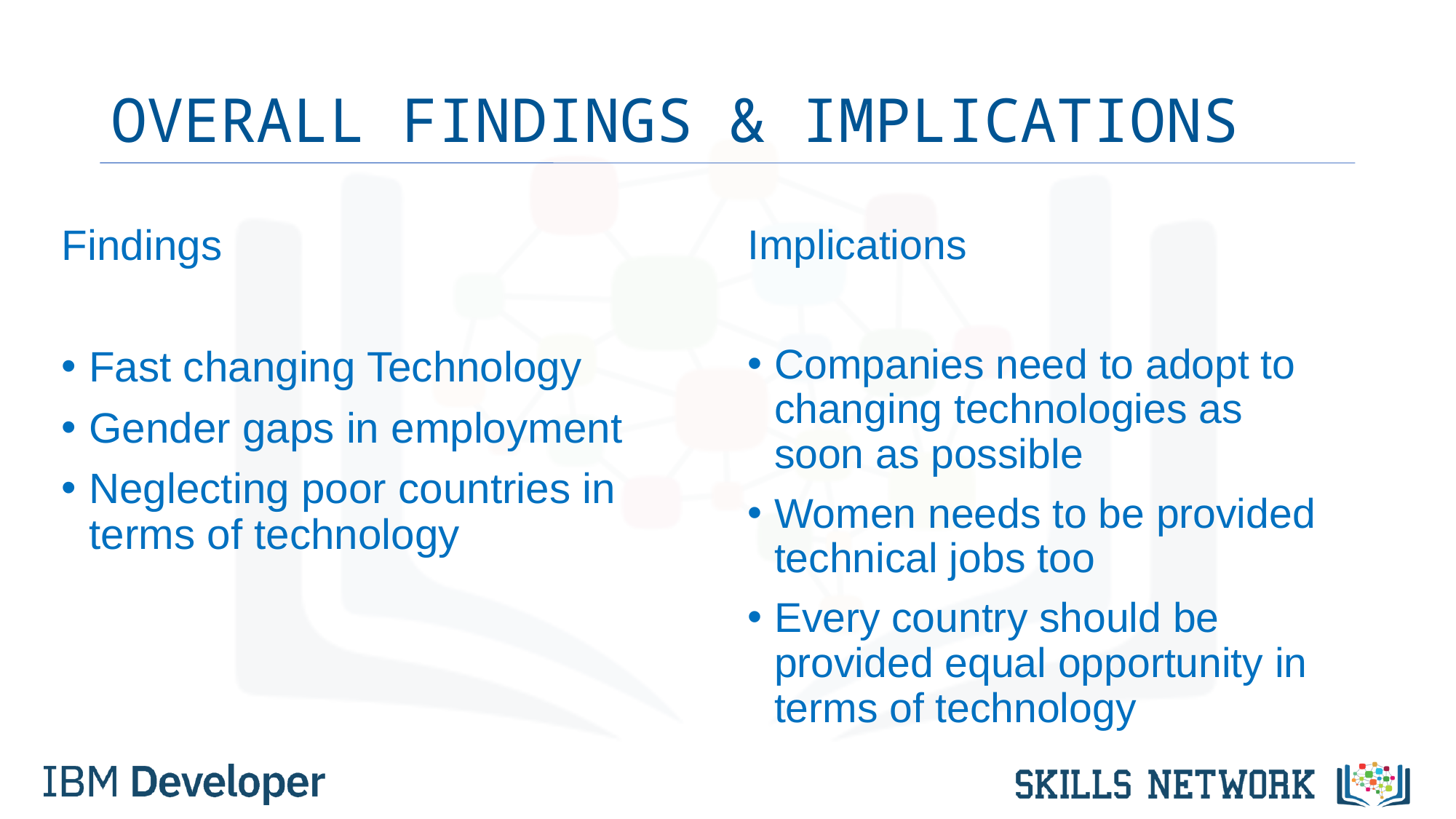

# OVERALL FINDINGS & IMPLICATIONS
Findings

Fast changing Technology
Gender gaps in employment
Neglecting poor countries in terms of technology

Implications

Companies need to adopt to changing technologies as soon as possible
Women needs to be provided technical jobs too
Every country should be provided equal opportunity in terms of technology